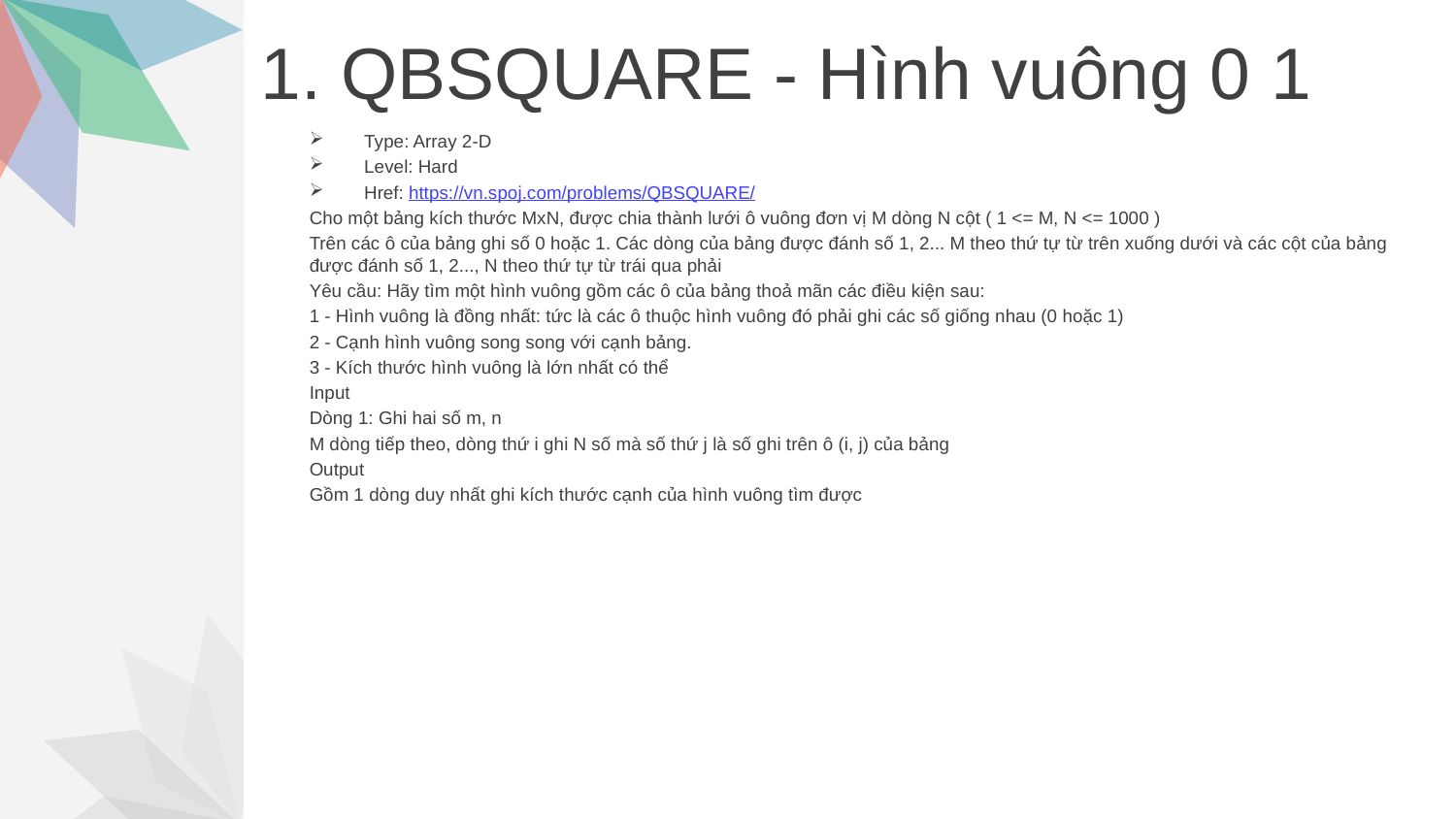

# 1. QBSQUARE - Hình vuông 0 1
Type: Array 2-D
Level: Hard
Href: https://vn.spoj.com/problems/QBSQUARE/
Cho một bảng kích thước MxN, được chia thành lưới ô vuông đơn vị M dòng N cột ( 1 <= M, N <= 1000 )
Trên các ô của bảng ghi số 0 hoặc 1. Các dòng của bảng được đánh số 1, 2... M theo thứ tự từ trên xuống dưới và các cột của bảng được đánh số 1, 2..., N theo thứ tự từ trái qua phải
Yêu cầu: Hãy tìm một hình vuông gồm các ô của bảng thoả mãn các điều kiện sau:
1 - Hình vuông là đồng nhất: tức là các ô thuộc hình vuông đó phải ghi các số giống nhau (0 hoặc 1)
2 - Cạnh hình vuông song song với cạnh bảng.
3 - Kích thước hình vuông là lớn nhất có thể
Input
Dòng 1: Ghi hai số m, n
M dòng tiếp theo, dòng thứ i ghi N số mà số thứ j là số ghi trên ô (i, j) của bảng
Output
Gồm 1 dòng duy nhất ghi kích thước cạnh của hình vuông tìm được